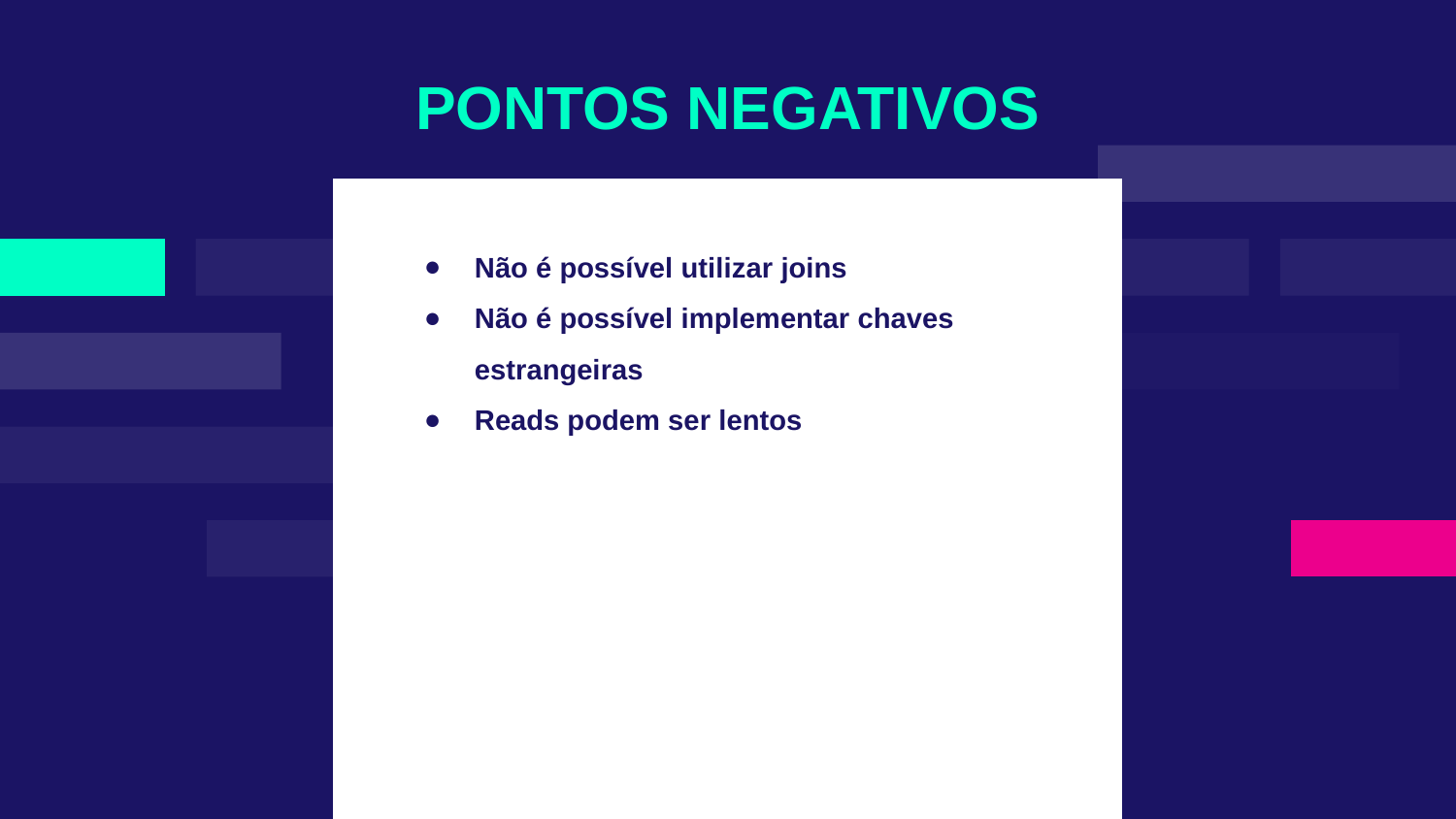

# PONTOS NEGATIVOS
Não é possível utilizar joins
Não é possível implementar chaves estrangeiras
Reads podem ser lentos